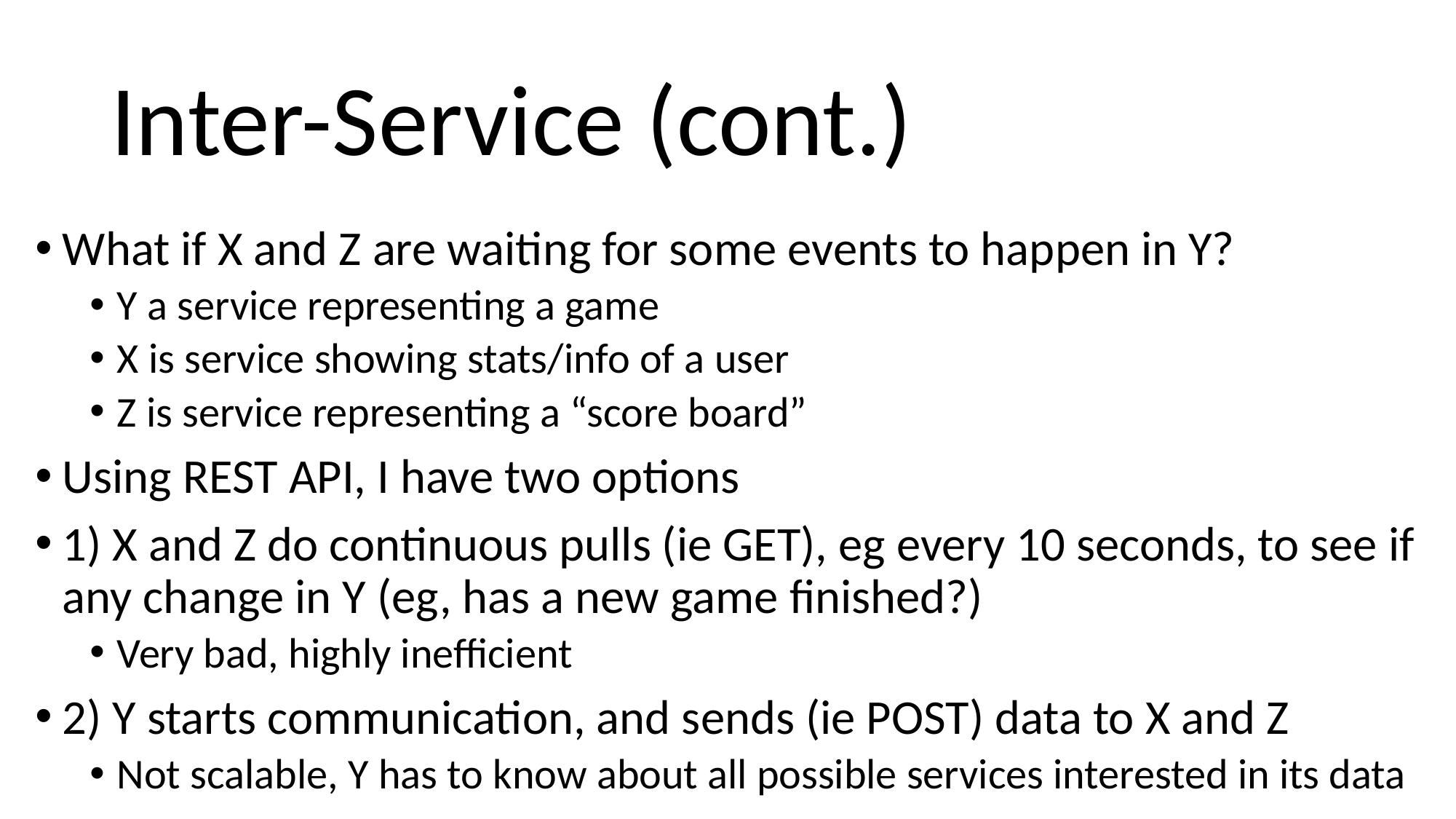

# Inter-Service (cont.)
What if X and Z are waiting for some events to happen in Y?
Y a service representing a game
X is service showing stats/info of a user
Z is service representing a “score board”
Using REST API, I have two options
1) X and Z do continuous pulls (ie GET), eg every 10 seconds, to see if any change in Y (eg, has a new game finished?)
Very bad, highly inefficient
2) Y starts communication, and sends (ie POST) data to X and Z
Not scalable, Y has to know about all possible services interested in its data